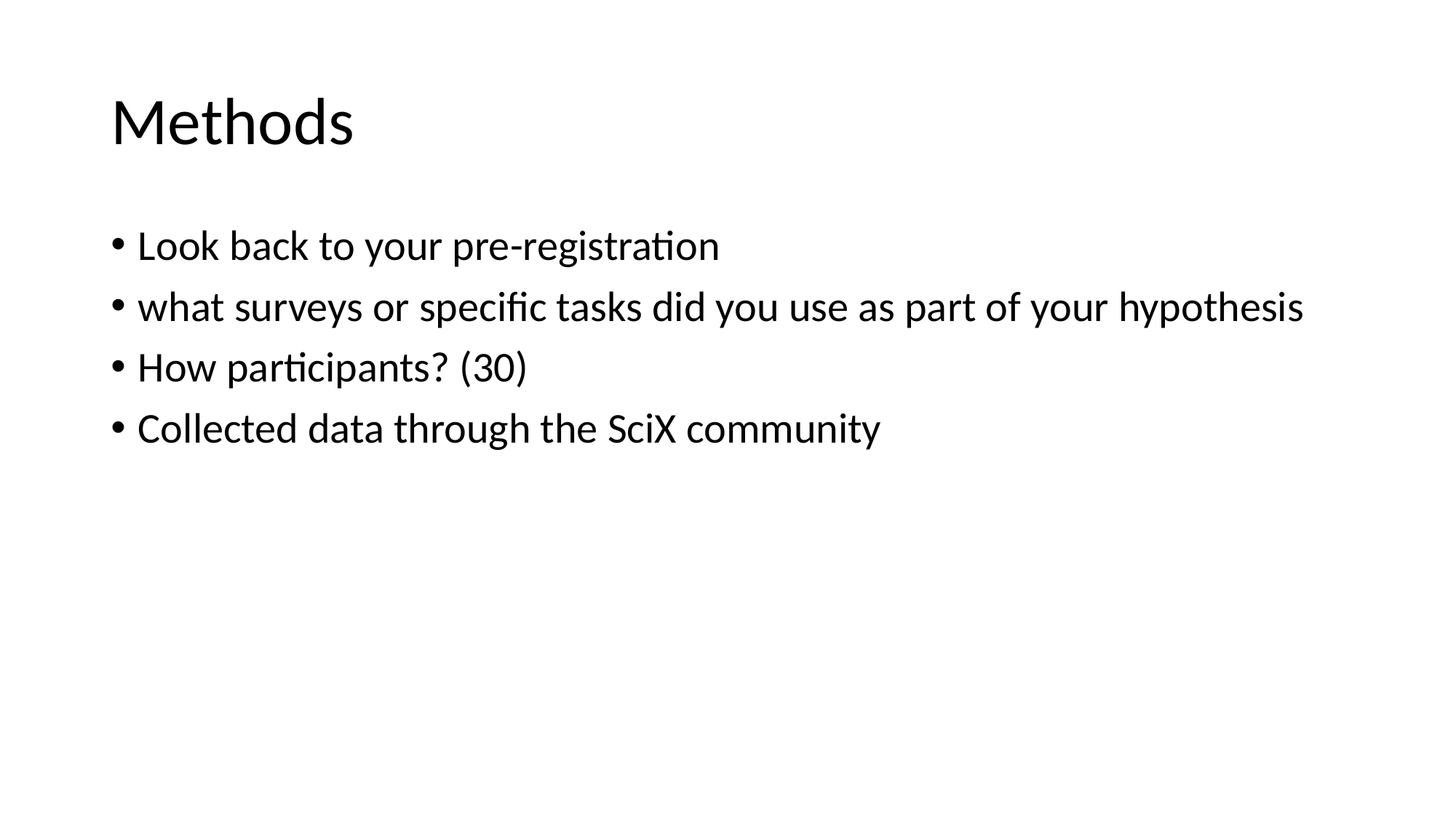

# Methods
Look back to your pre-registration
what surveys or specific tasks did you use as part of your hypothesis
How participants? (30)
Collected data through the SciX community